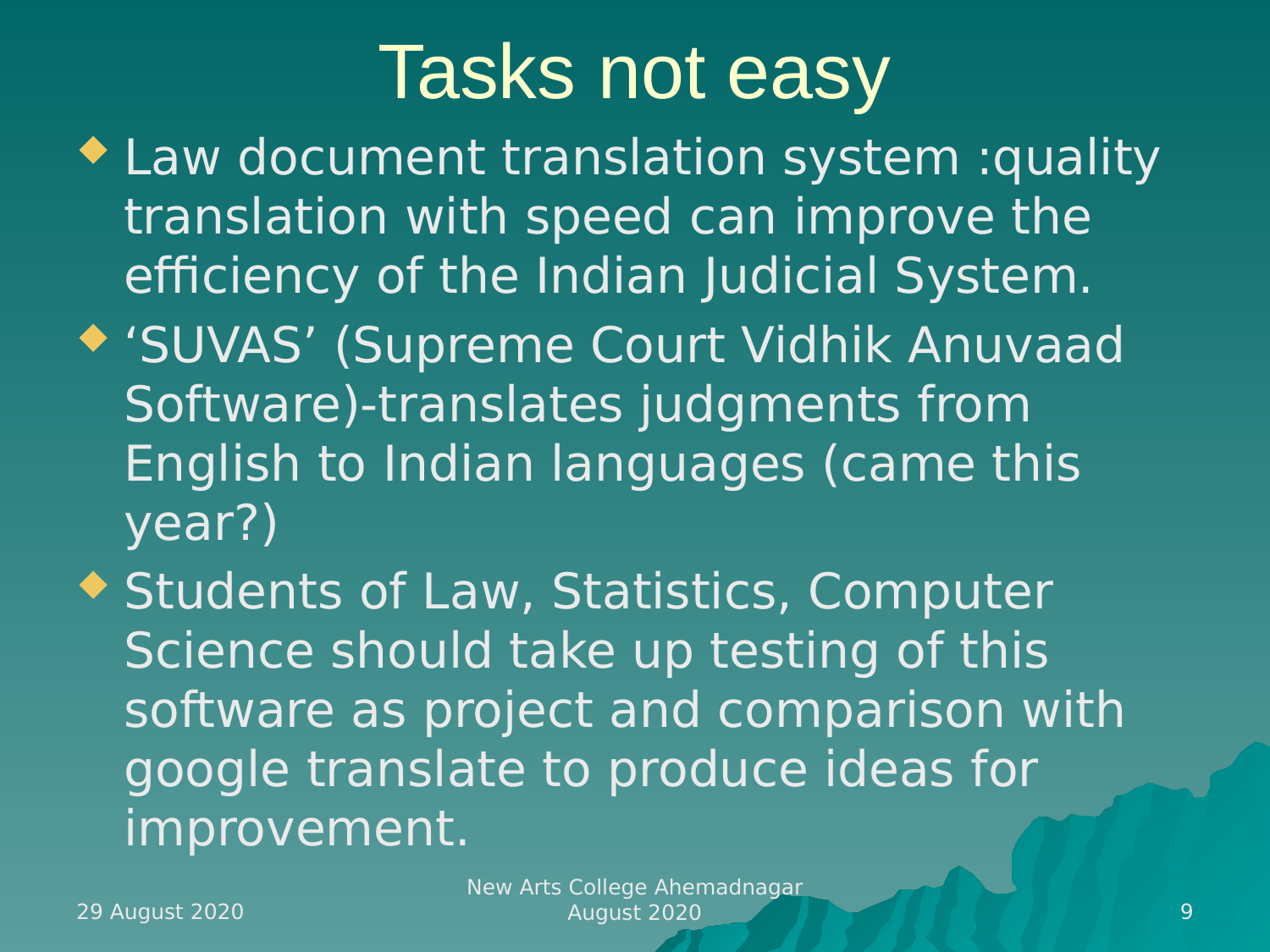

# Tasks not easy
Law document translation system :quality translation with speed can improve the efficiency of the Indian Judicial System.
‘SUVAS’ (Supreme Court Vidhik Anuvaad Software)-translates judgments from English to Indian languages (came this year?)
Students of Law, Statistics, Computer Science should take up testing of this software as project and comparison with google translate to produce ideas for improvement.
29 August 2020
9
New Arts College Ahemadnagar August 2020